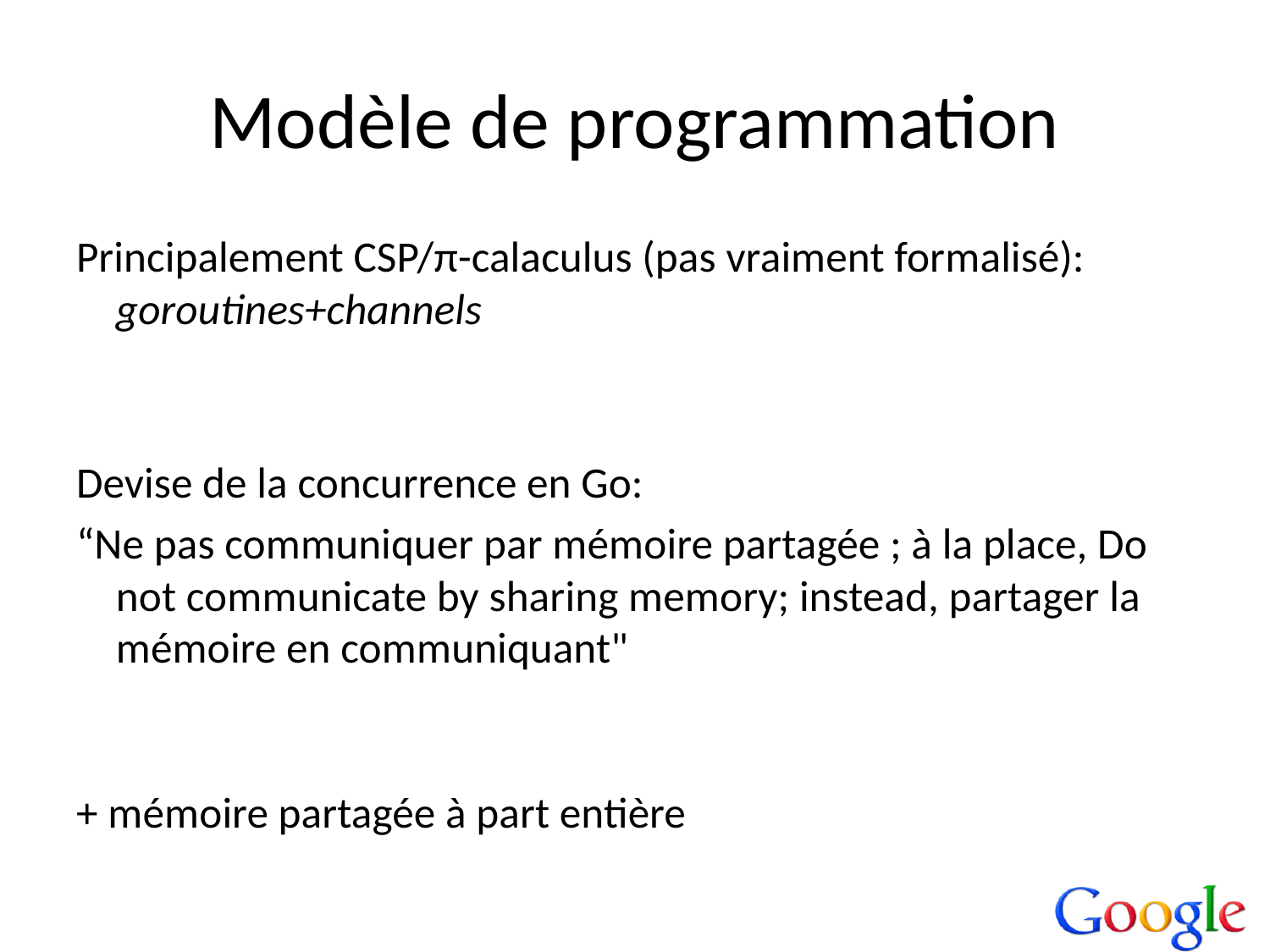

# Modèle de programmation
Principalement CSP/π-calaculus (pas vraiment formalisé): goroutines+channels

Devise de la concurrence en Go:
“Ne pas communiquer par mémoire partagée ; à la place, Do not communicate by sharing memory; instead, partager la mémoire en communiquant"
+ mémoire partagée à part entière